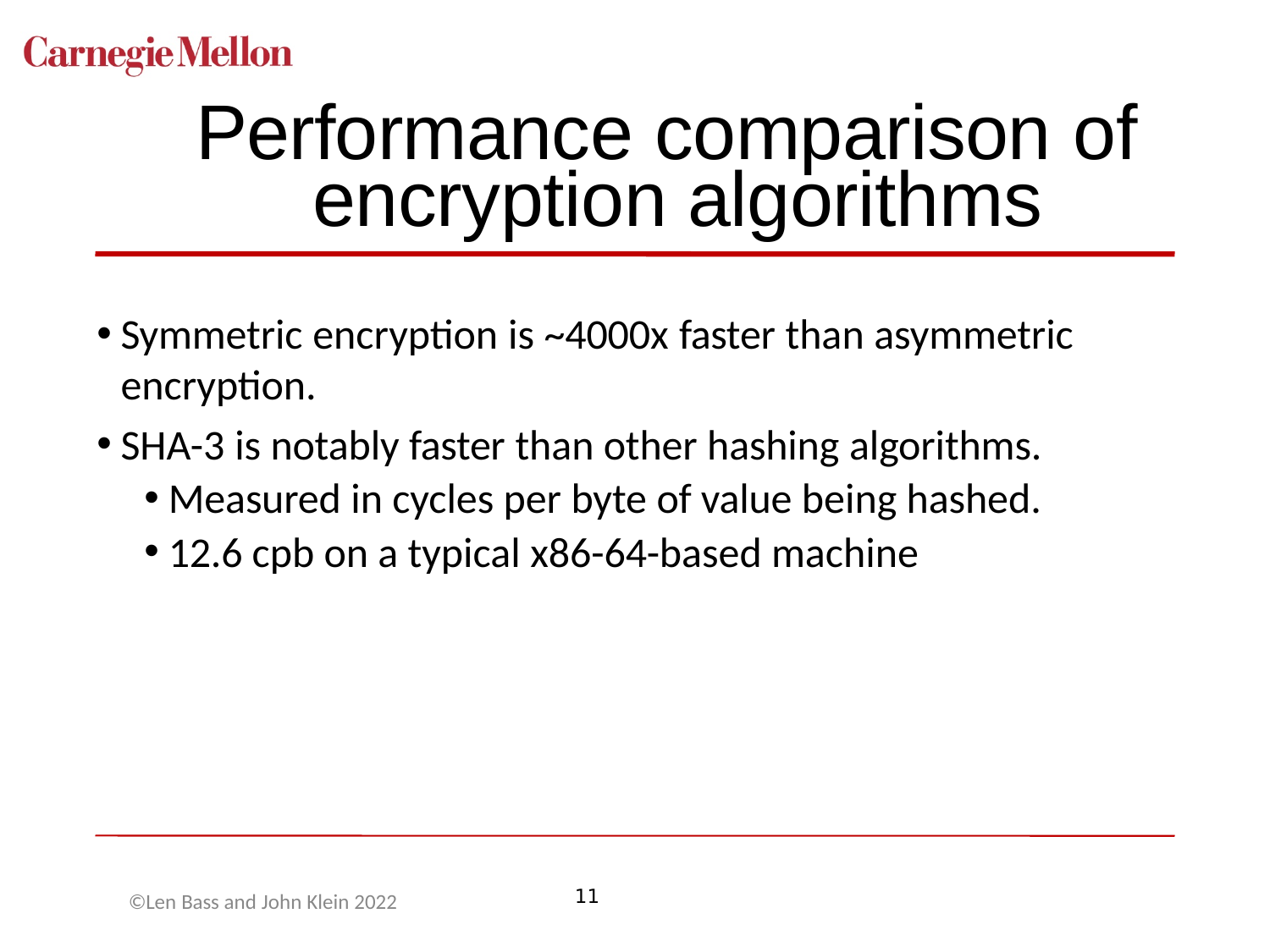

# Performance comparison of encryption algorithms
Symmetric encryption is ~4000x faster than asymmetric encryption.
SHA-3 is notably faster than other hashing algorithms.
Measured in cycles per byte of value being hashed.
12.6 cpb on a typical x86-64-based machine
©Len Bass and John Klein 2022
11